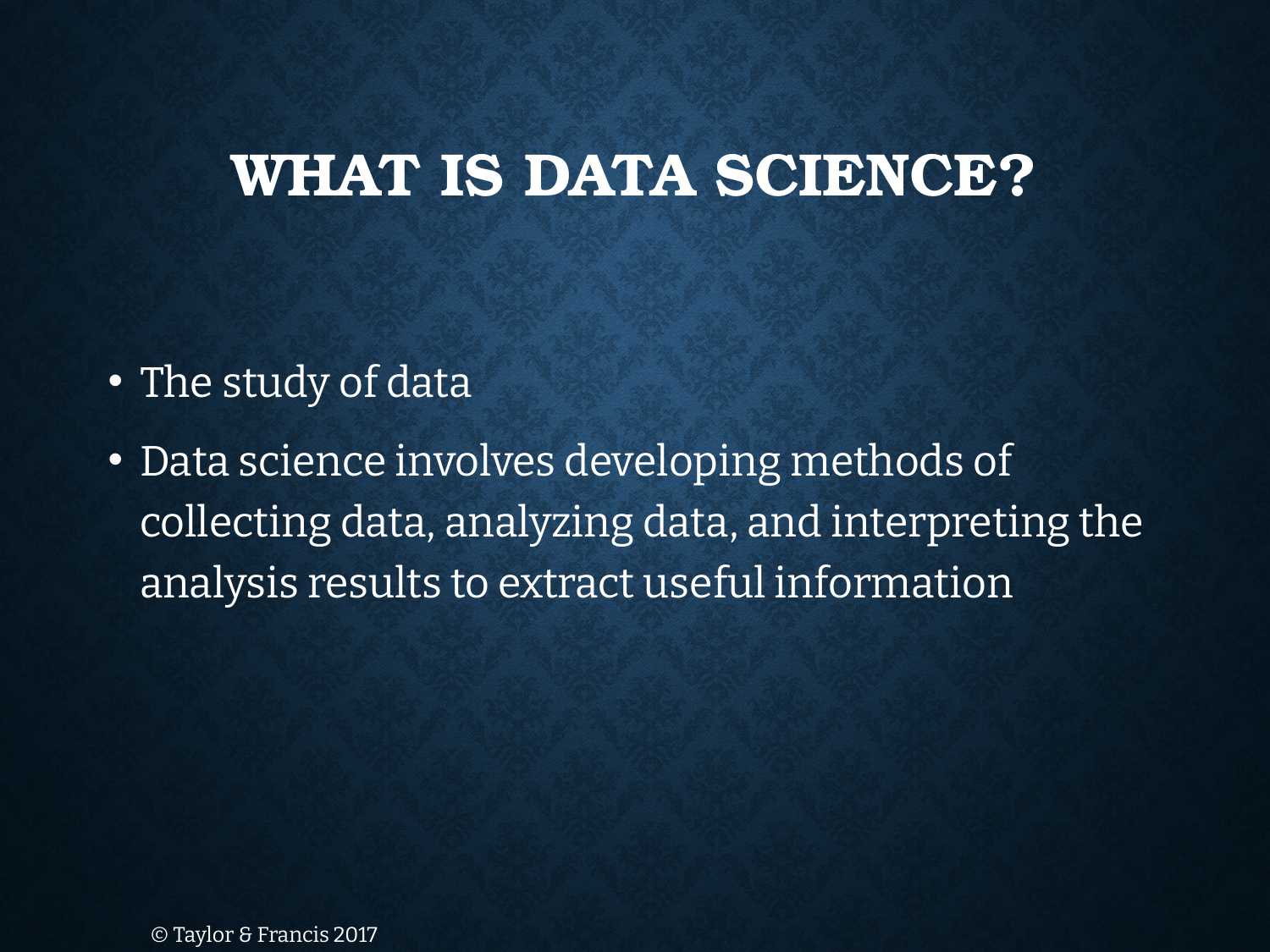

# What is Data Science?
The study of data
Data science involves developing methods of collecting data, analyzing data, and interpreting the analysis results to extract useful information